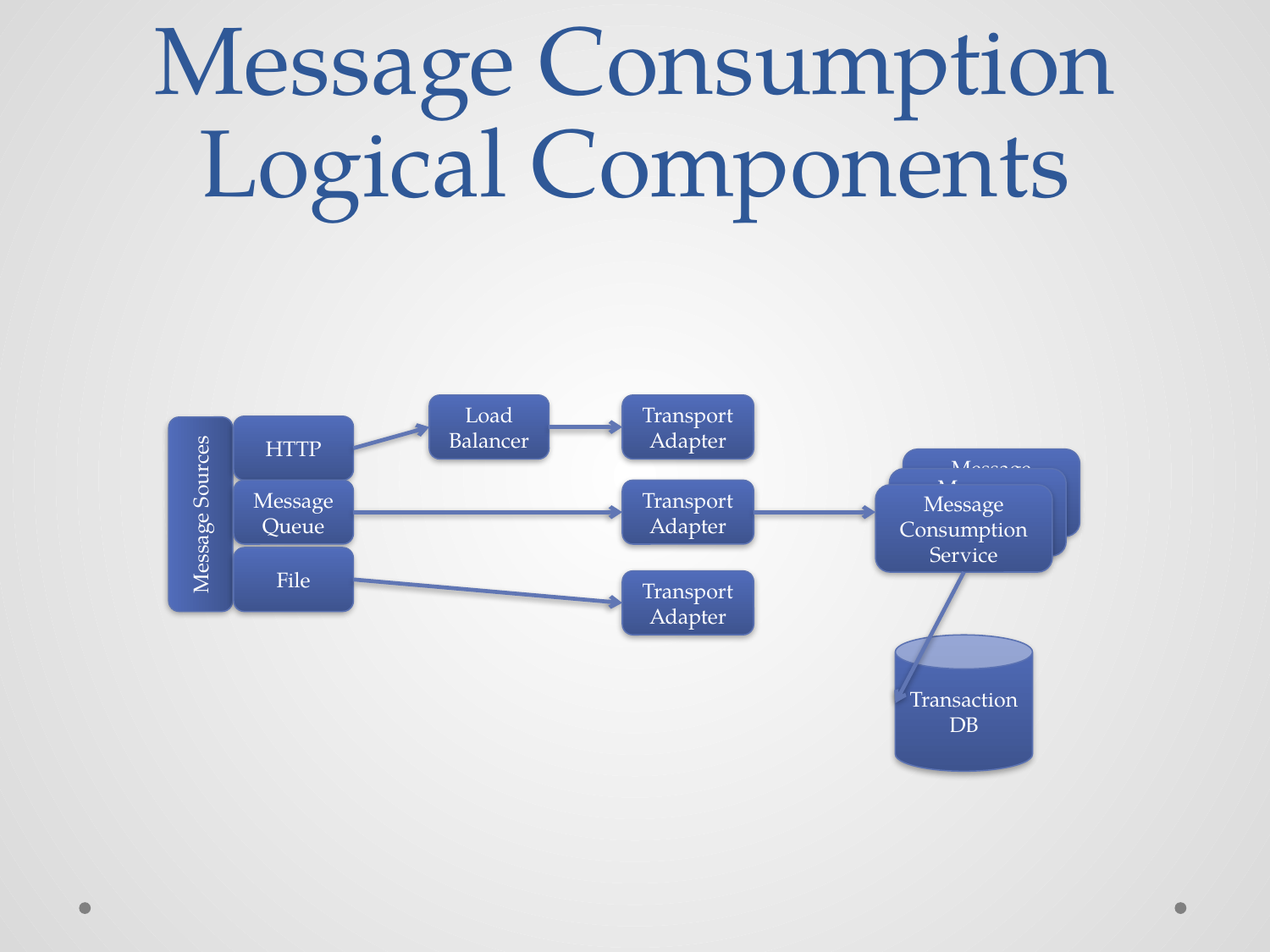

# Message Consumption Logical Components
Load Balancer
Transport Adapter
HTTP
Message Consumption Service
Message Consumption Service
Message Consumption Service
Message Queue
Transport Adapter
Message Sources
File
Transport Adapter
Transaction DB